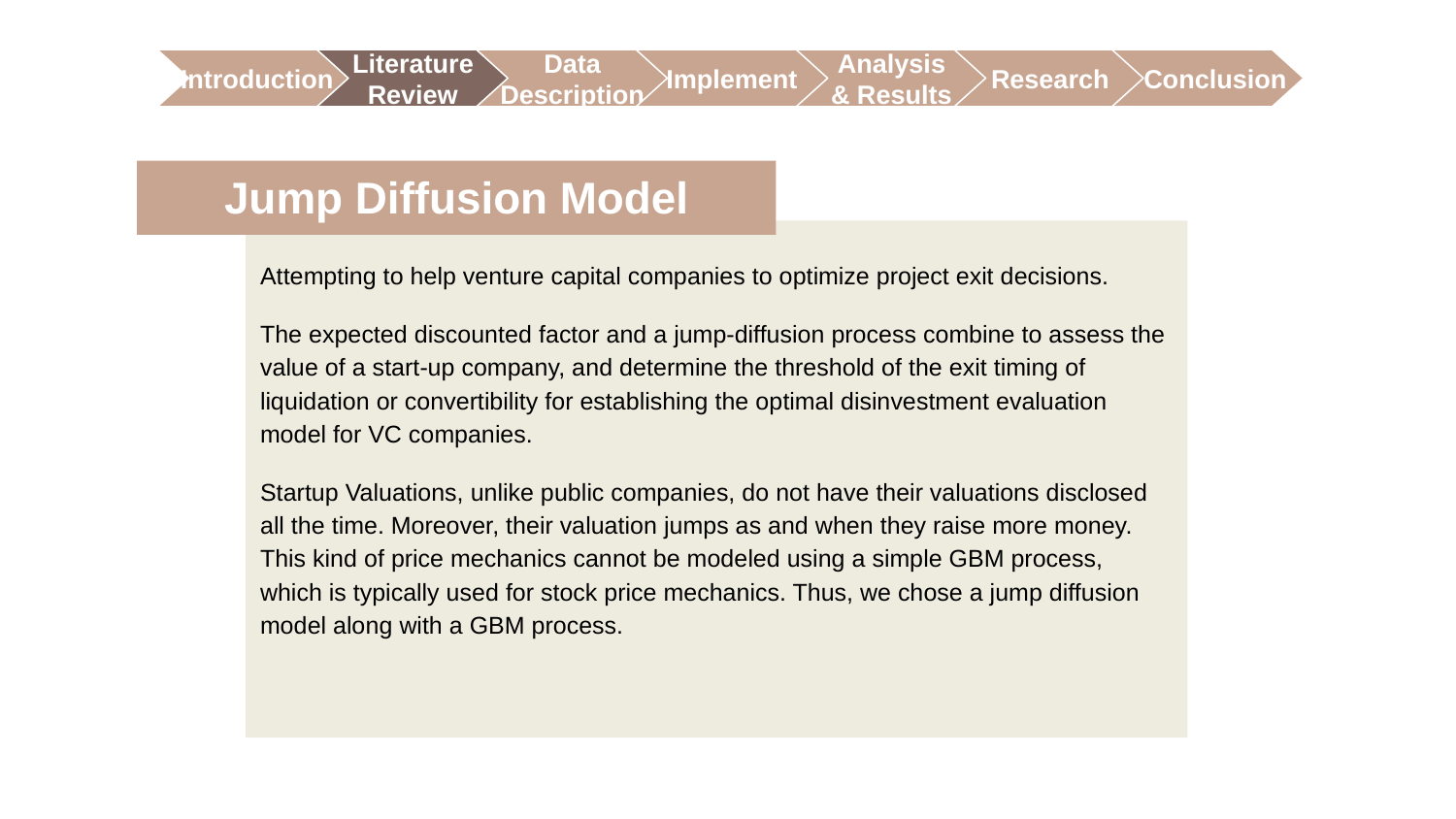

Research
  Conclusion
 Introduction
Literature
Review
Data
Description
Implement
Analysis
& Results
Jump Diffusion Model

Attempting to help venture capital companies to optimize project exit decisions.
The expected discounted factor and a jump-diffusion process combine to assess the value of a start-up company, and determine the threshold of the exit timing of liquidation or convertibility for establishing the optimal disinvestment evaluation model for VC companies.
Startup Valuations, unlike public companies, do not have their valuations disclosed all the time. Moreover, their valuation jumps as and when they raise more money. This kind of price mechanics cannot be modeled using a simple GBM process, which is typically used for stock price mechanics. Thus, we chose a jump diffusion model along with a GBM process.